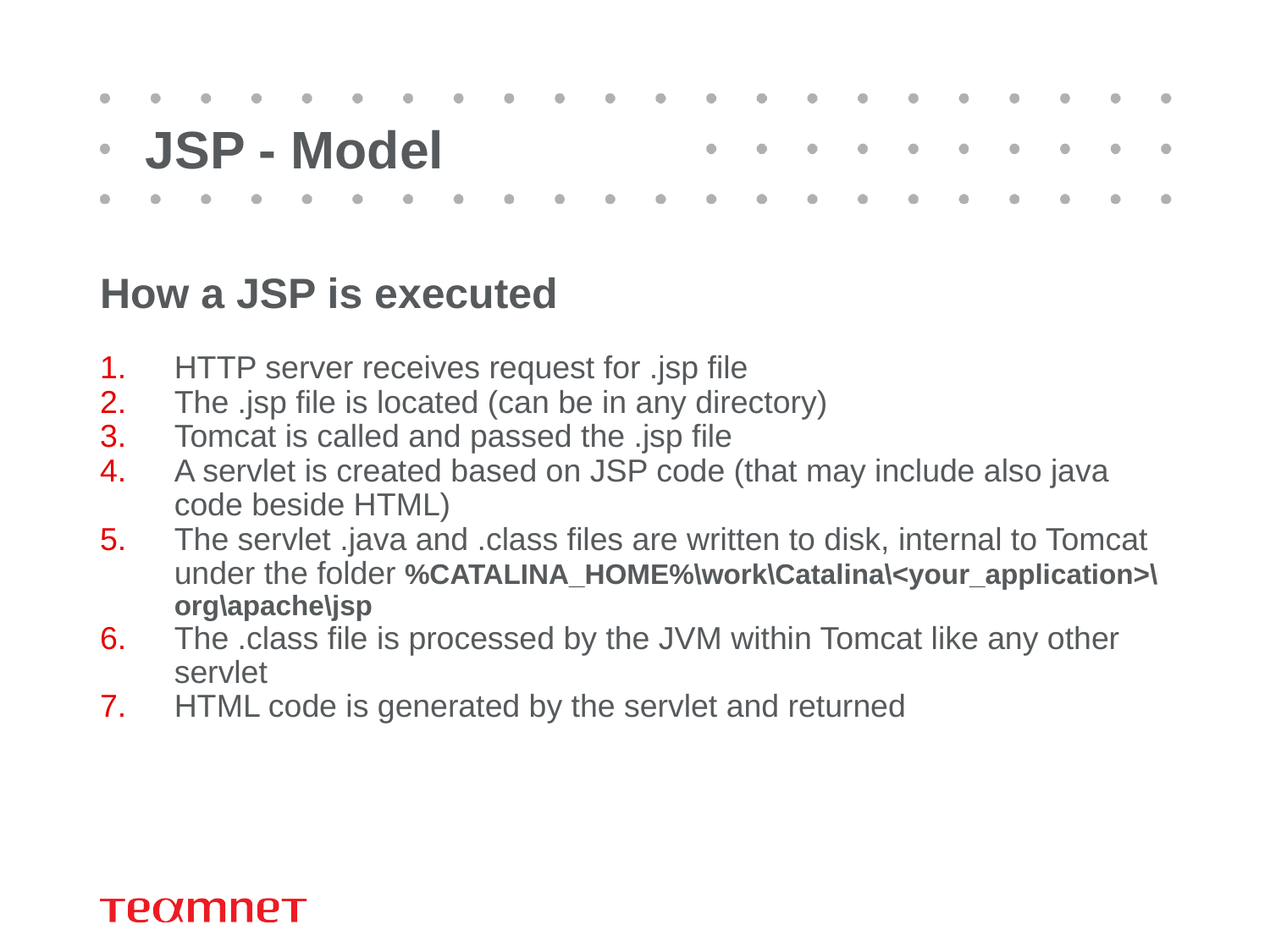

JSP - Model
How a JSP is executed

HTTP server receives request for .jsp file
The .jsp file is located (can be in any directory)
Tomcat is called and passed the .jsp file
A servlet is created based on JSP code (that may include also java code beside HTML)
The servlet .java and .class files are written to disk, internal to Tomcat under the folder %CATALINA_HOME%\work\Catalina\<your_application>\org\apache\jsp
The .class file is processed by the JVM within Tomcat like any other servlet
HTML code is generated by the servlet and returned